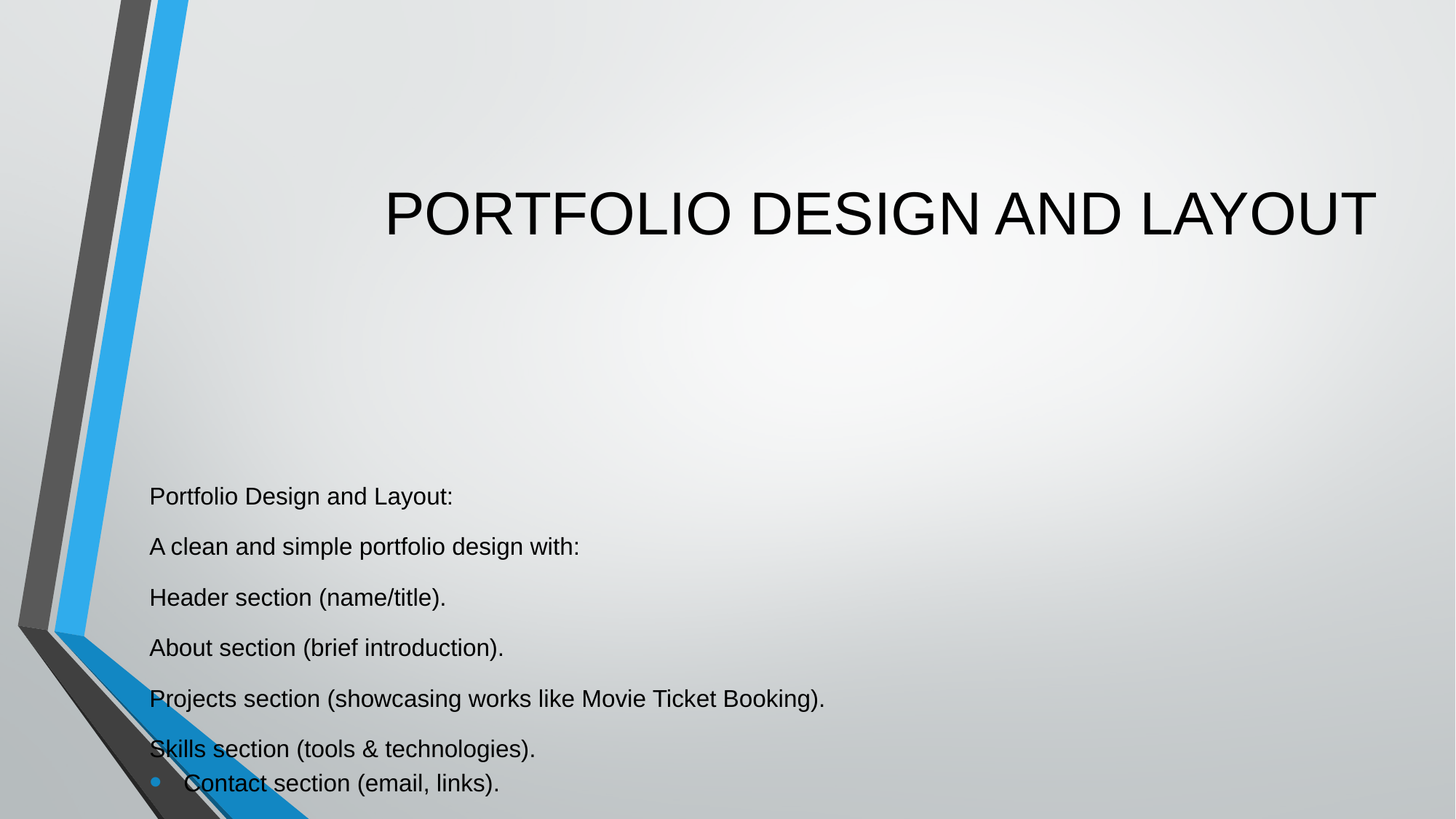

# PORTFOLIO DESIGN AND LAYOUT
Portfolio Design and Layout:
A clean and simple portfolio design with:
Header section (name/title).
About section (brief introduction).
Projects section (showcasing works like Movie Ticket Booking).
Skills section (tools & technologies).
Contact section (email, links).